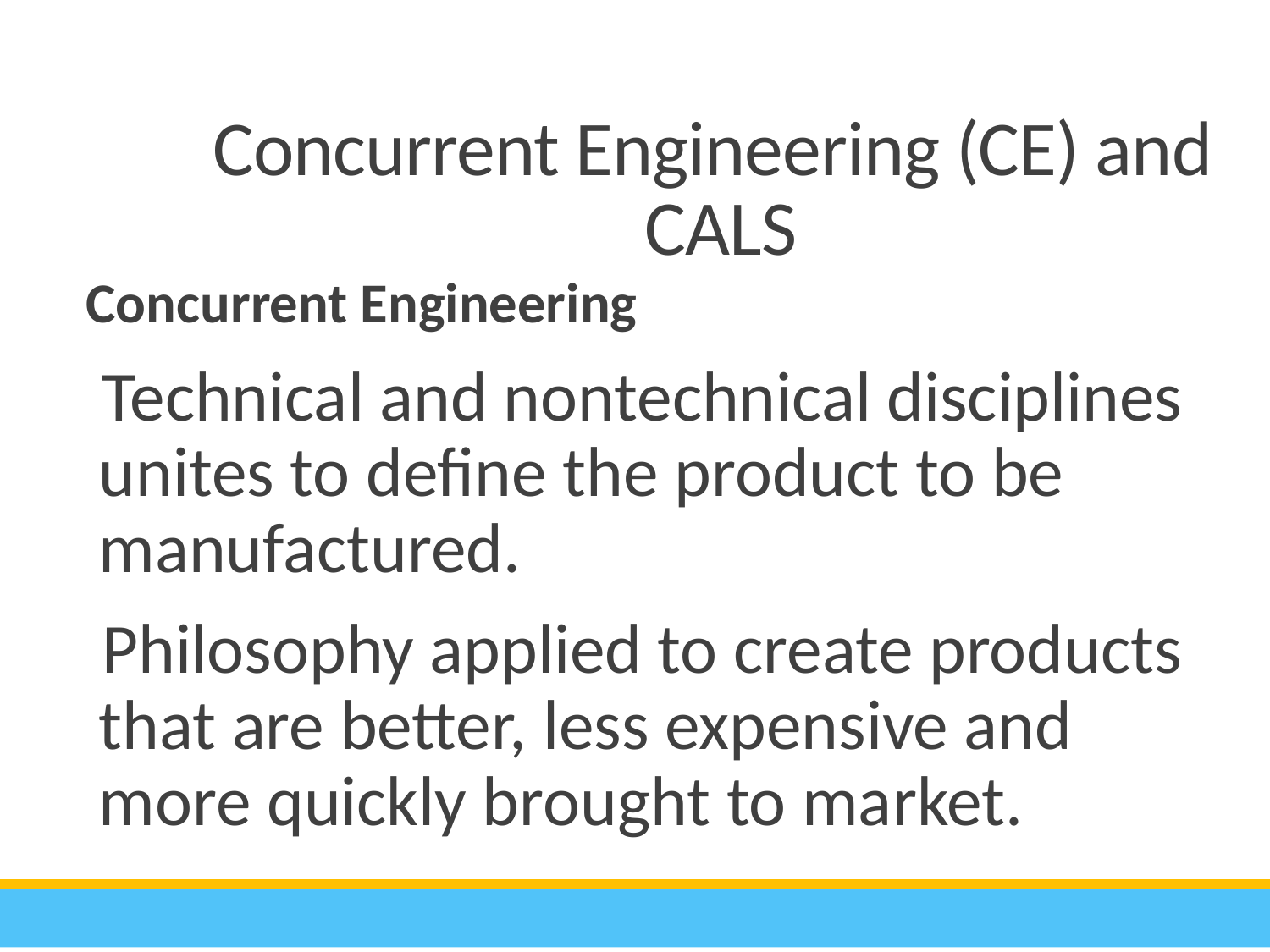

Concurrent Engineering (CE) and
CALS
Concurrent Engineering
Technical and nontechnical disciplines unites to define the product to be manufactured.
Philosophy applied to create products that are better, less expensive and more quickly brought to market.